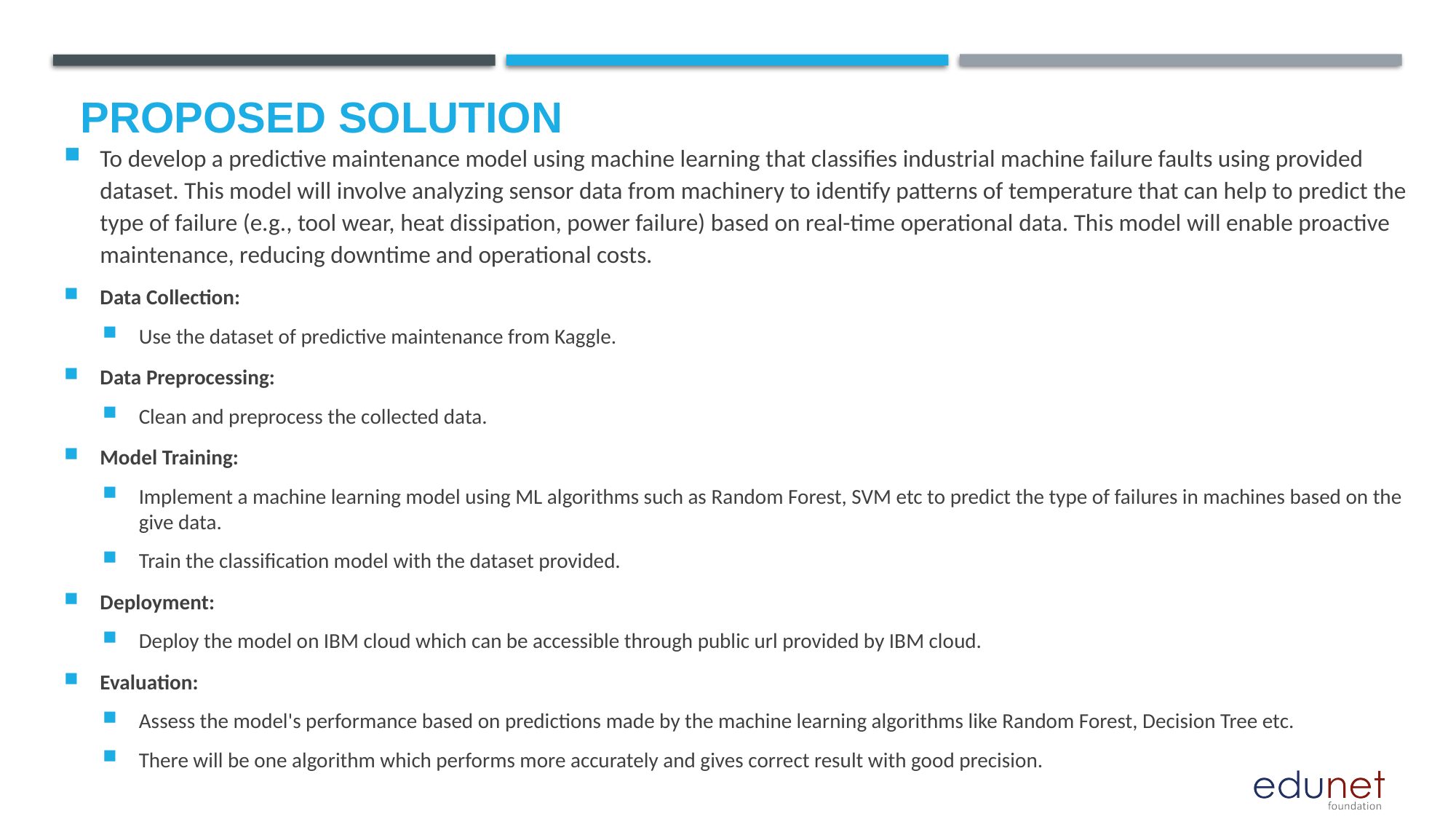

# Proposed Solution

To develop a predictive maintenance model using machine learning that classifies industrial machine failure faults using provided dataset. This model will involve analyzing sensor data from machinery to identify patterns of temperature that can help to predict the type of failure (e.g., tool wear, heat dissipation, power failure) based on real-time operational data. This model will enable proactive maintenance, reducing downtime and operational costs.
Data Collection:
Use the dataset of predictive maintenance from Kaggle.
Data Preprocessing:
Clean and preprocess the collected data.
Model Training:
Implement a machine learning model using ML algorithms such as Random Forest, SVM etc to predict the type of failures in machines based on the give data.
Train the classification model with the dataset provided.
Deployment:
Deploy the model on IBM cloud which can be accessible through public url provided by IBM cloud.
Evaluation:
Assess the model's performance based on predictions made by the machine learning algorithms like Random Forest, Decision Tree etc.
There will be one algorithm which performs more accurately and gives correct result with good precision.